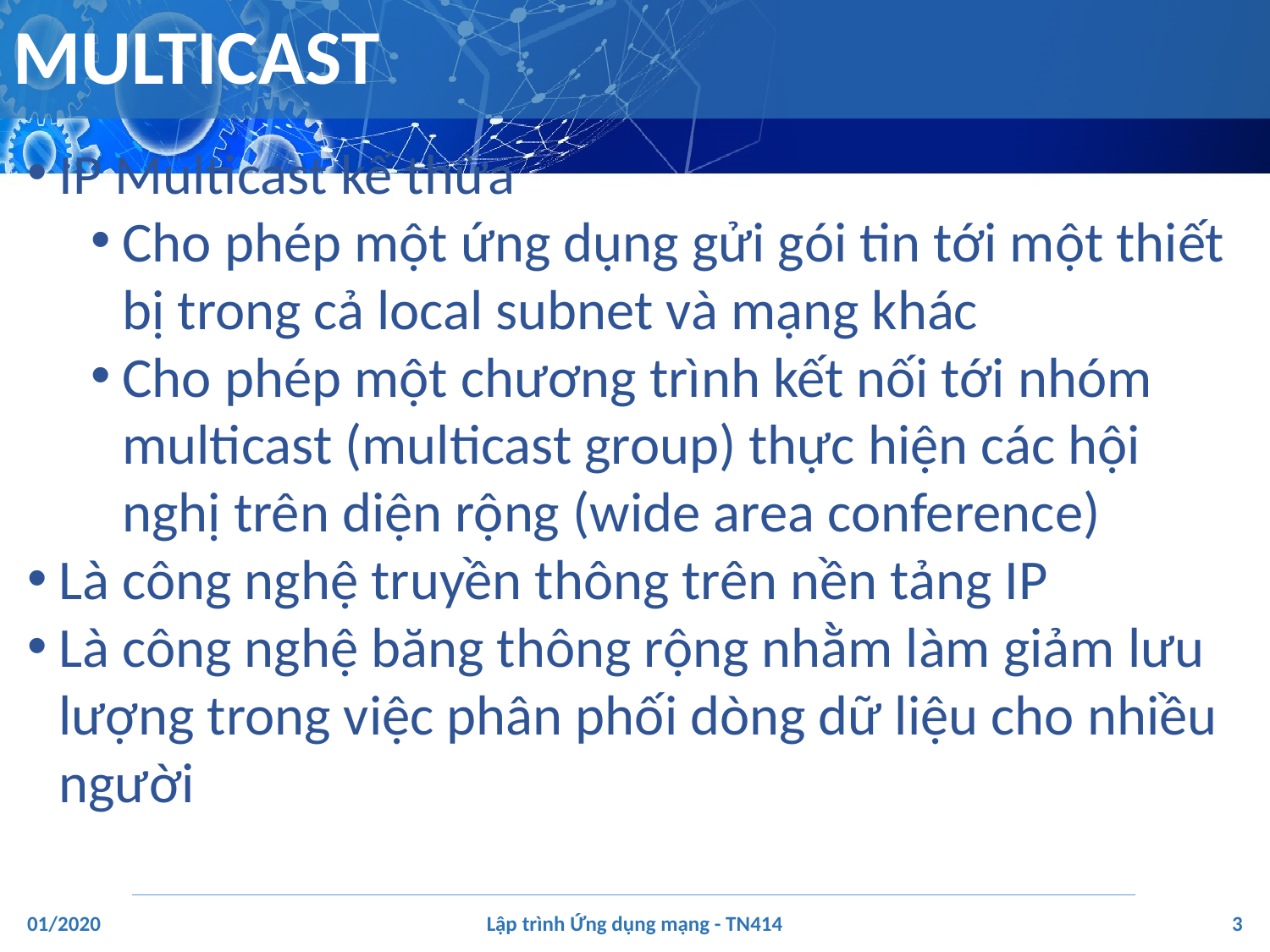

# MULTICAST
IP Multicast kế thừa
Cho phép một ứng dụng gửi gói tin tới một thiết bị trong cả local subnet và mạng khác
Cho phép một chương trình kết nối tới nhóm multicast (multicast group) thực hiện các hội nghị trên diện rộng (wide area conference)
Là công nghệ truyền thông trên nền tảng IP
Là công nghệ băng thông rộng nhằm làm giảm lưu lượng trong việc phân phối dòng dữ liệu cho nhiều người
3
01/2020
Lập trình Ứng dụng mạng - TN414